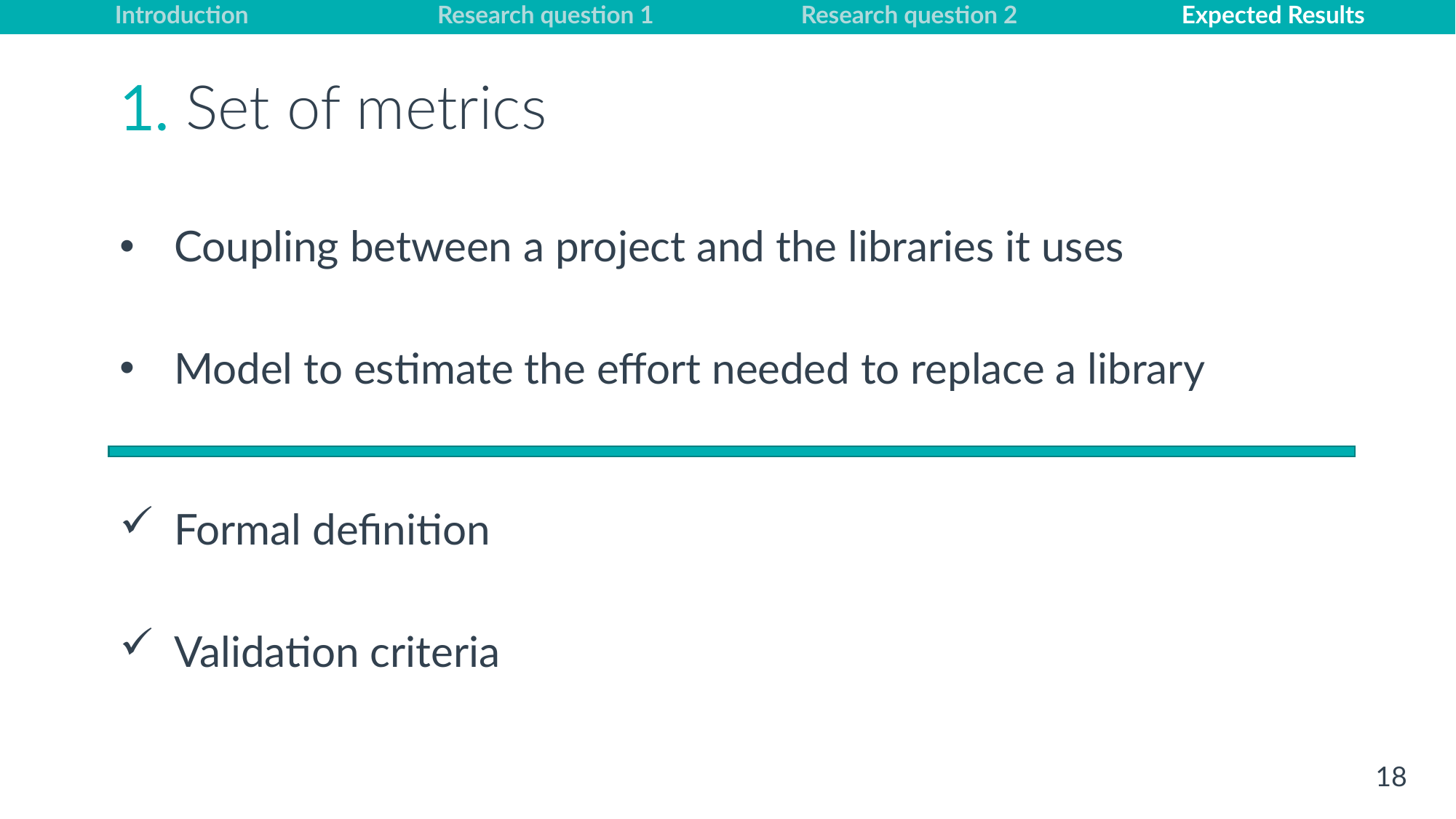

# 1. Set of metrics
Coupling between a project and the libraries it uses

Model to estimate the effort needed to replace a library

Formal definition

Validation criteria
18